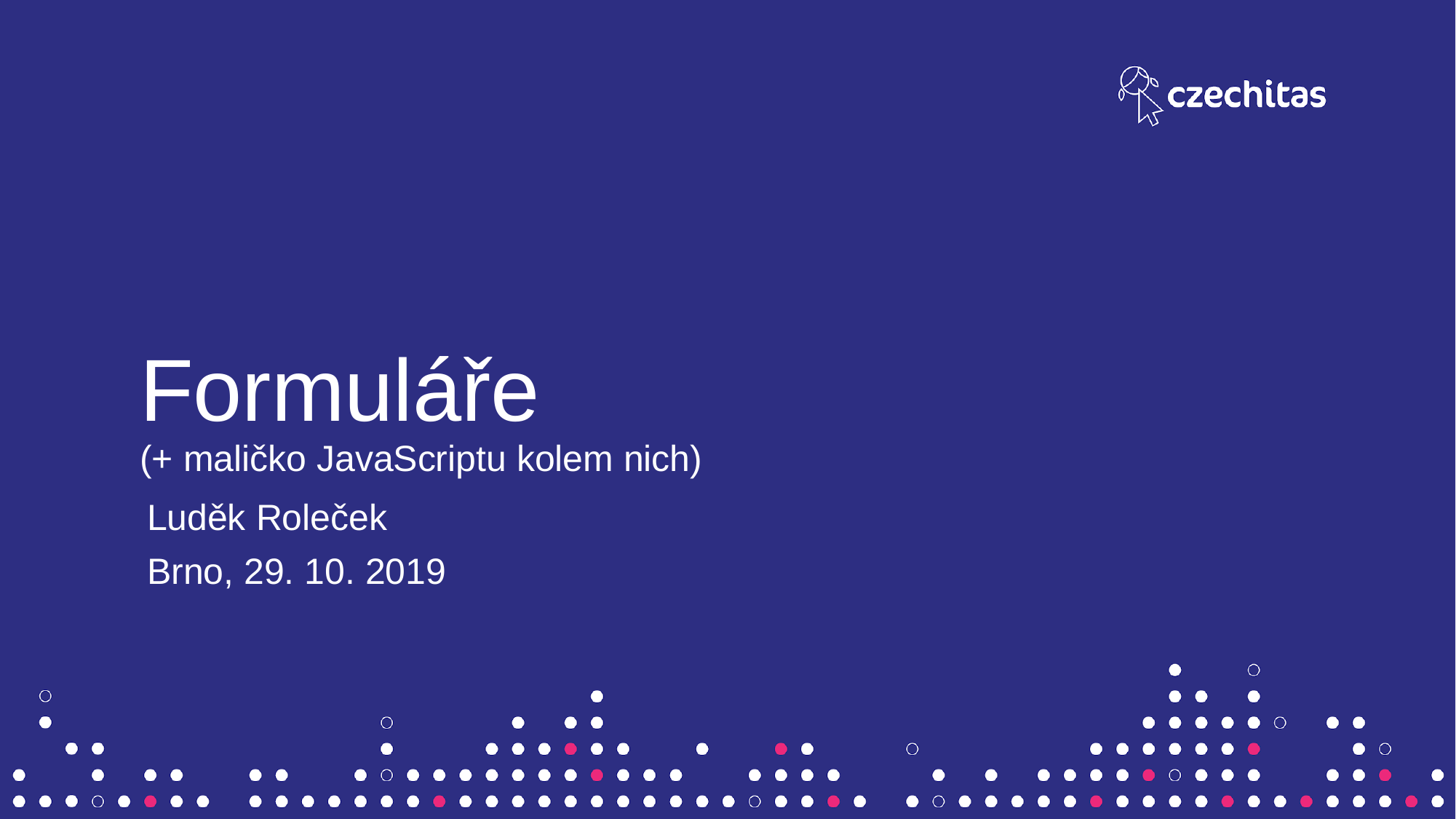

# Formuláře
(+ maličko JavaScriptu kolem nich)
Luděk Roleček
Brno, 29. 10. 2019